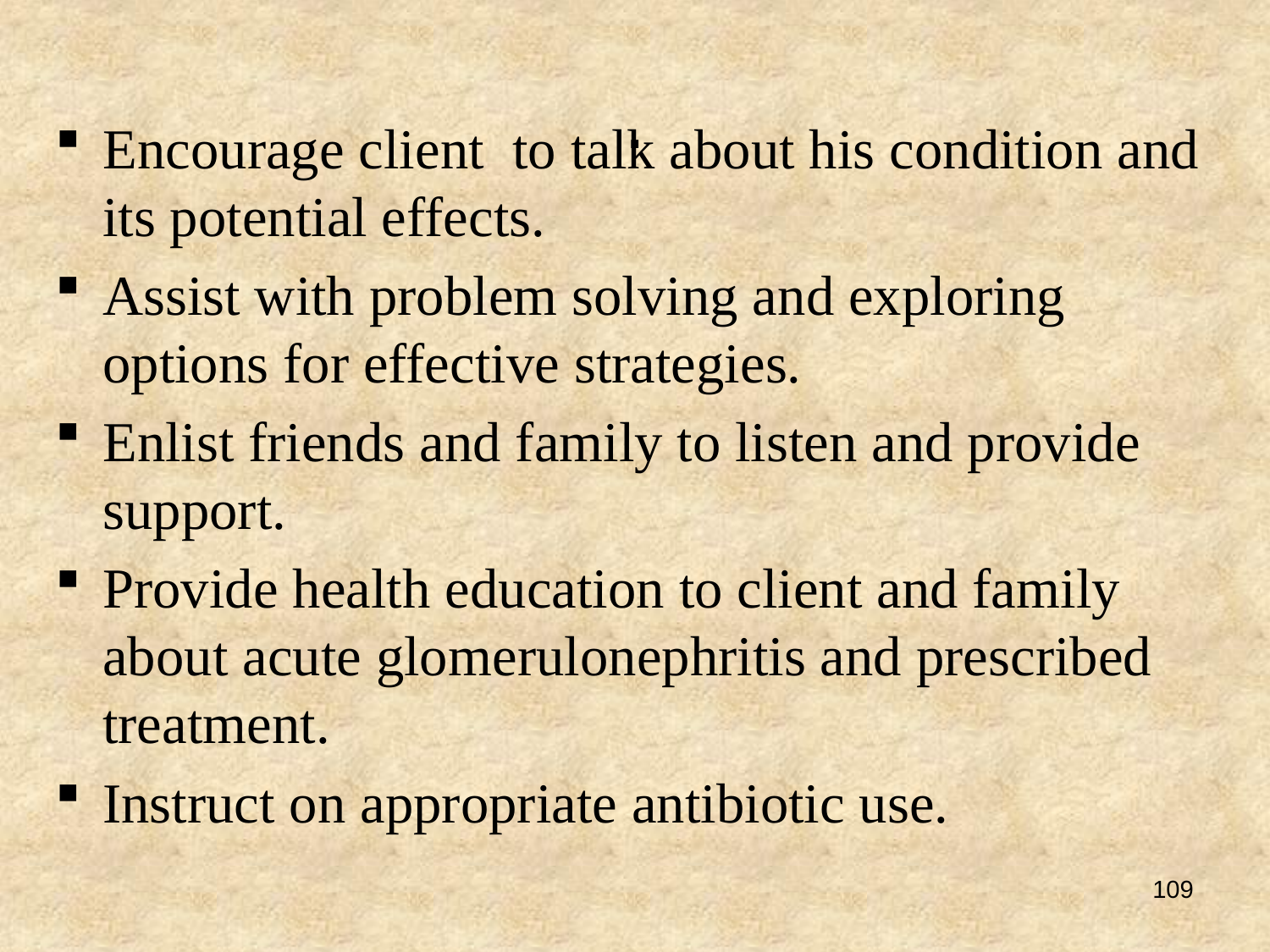

# .
Encourage client  to talk about his condition and its potential effects.
Assist with problem solving and exploring options for effective strategies.
Enlist friends and family to listen and provide support.
Provide health education to client and family about acute glomerulonephritis and prescribed treatment.
Instruct on appropriate antibiotic use.

109